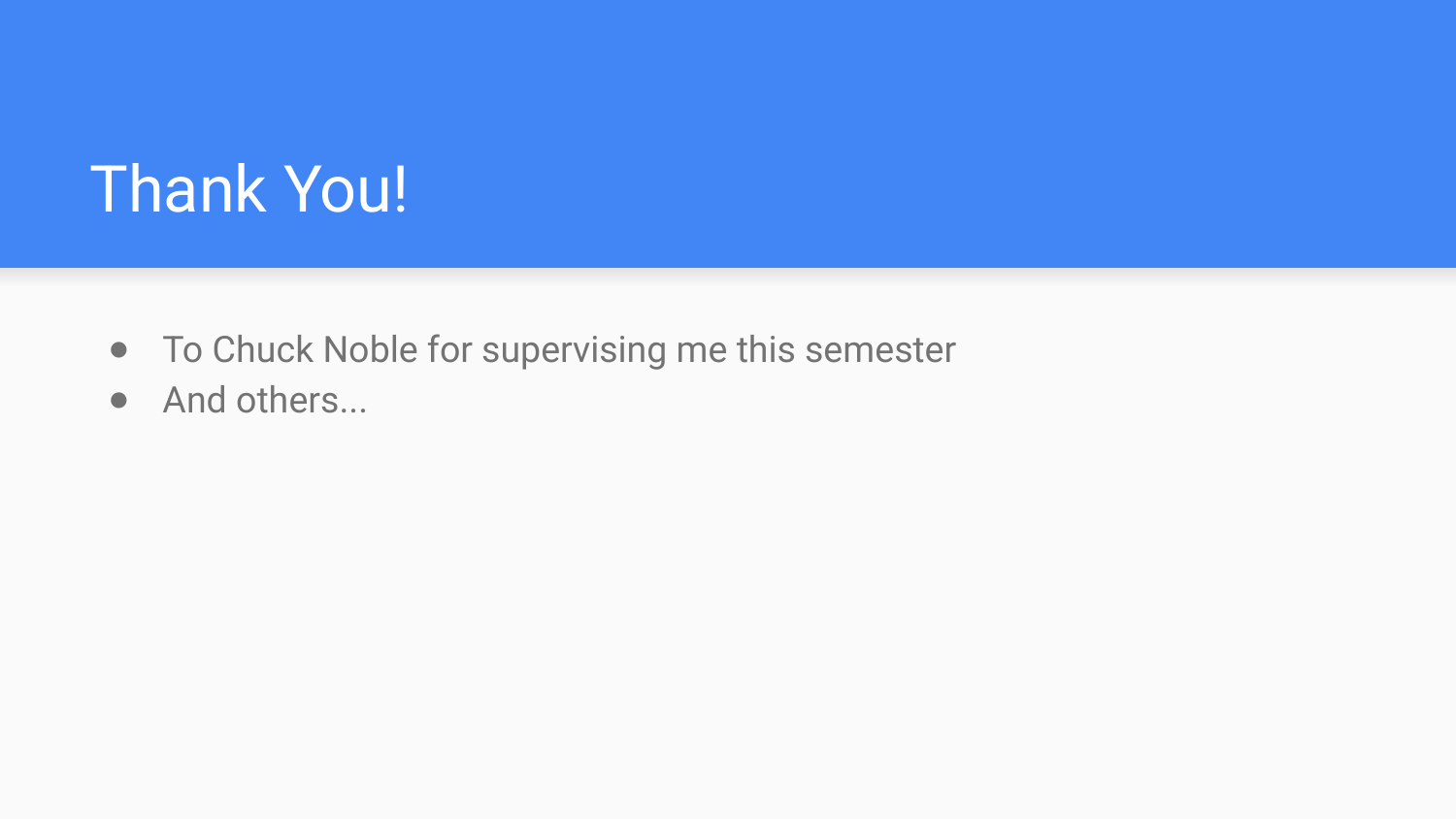

# Thank You!
To Chuck Noble for supervising me this semester
And others...